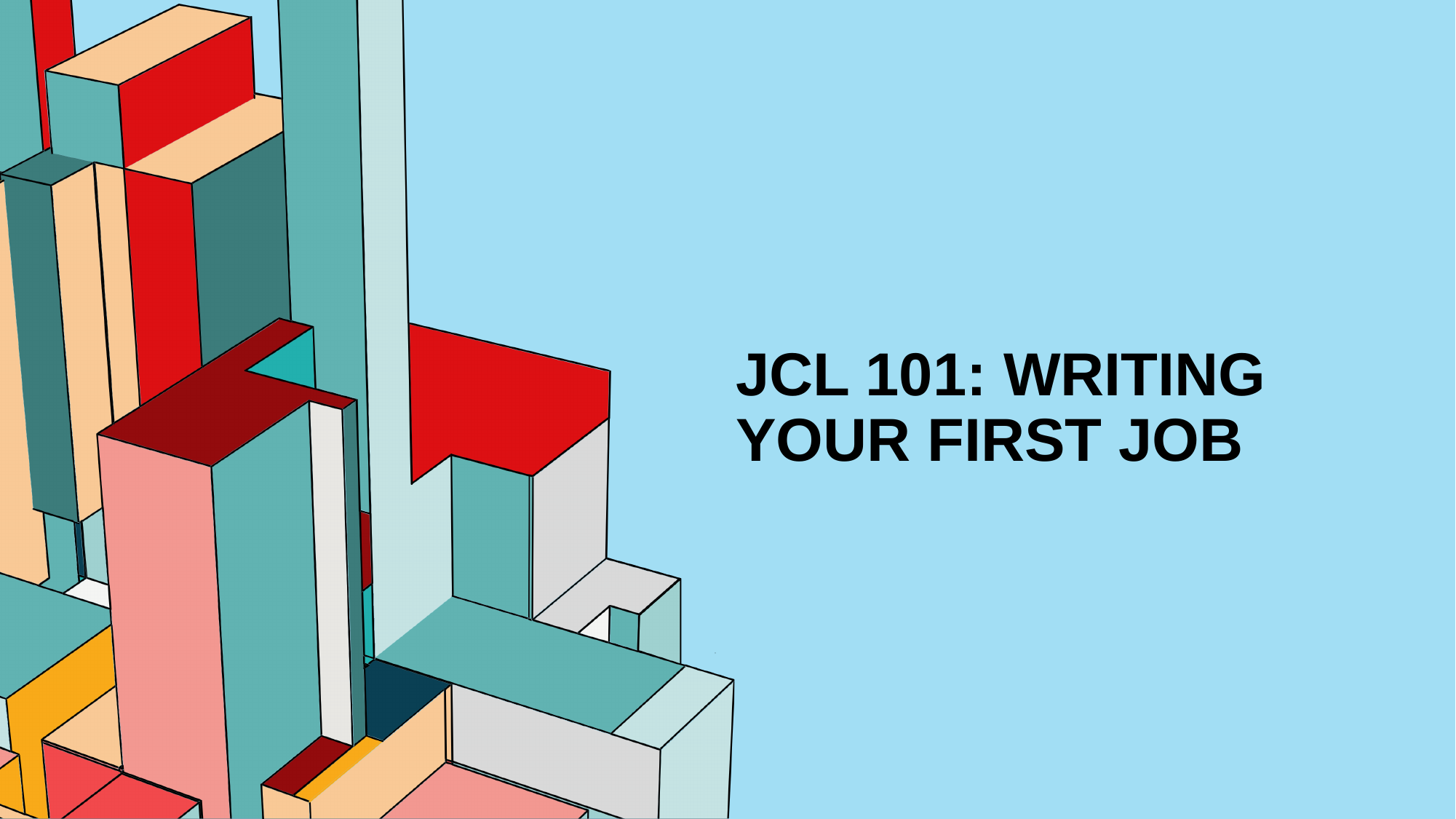

# JCL 101: Writing your first job